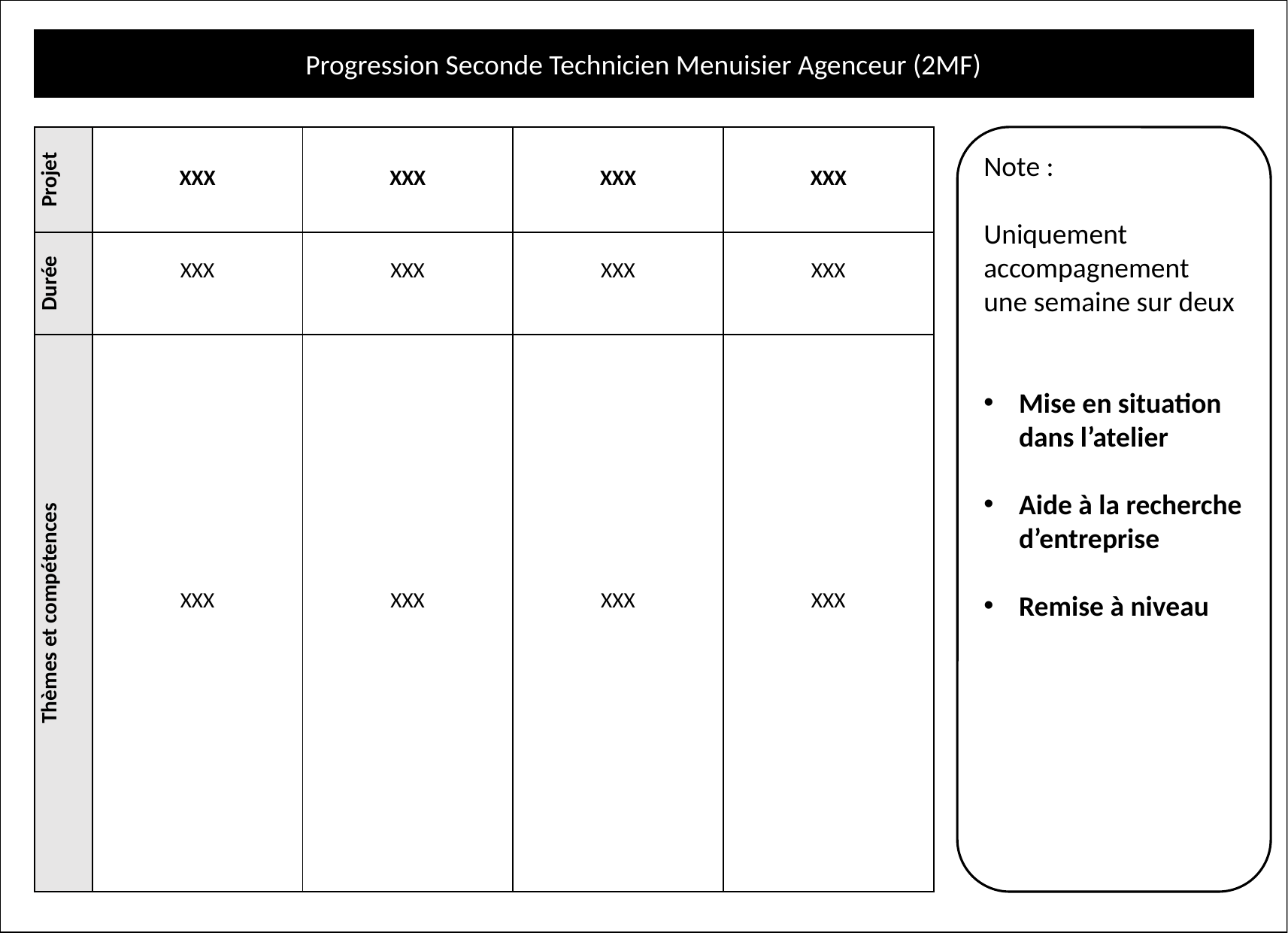

Progression Seconde Technicien Menuisier Agenceur (2MF)
| Projet | XXX | XXX | XXX | XXX |
| --- | --- | --- | --- | --- |
| Durée | XXX | XXX | XXX | XXX |
| Thèmes et compétences | XXX | XXX | XXX | XXX |
Note :

Uniquement accompagnement  une semaine sur deux

Mise en situation dans l’atelier

Aide à la recherche d’entreprise

Remise à niveau

|  |
| --- |